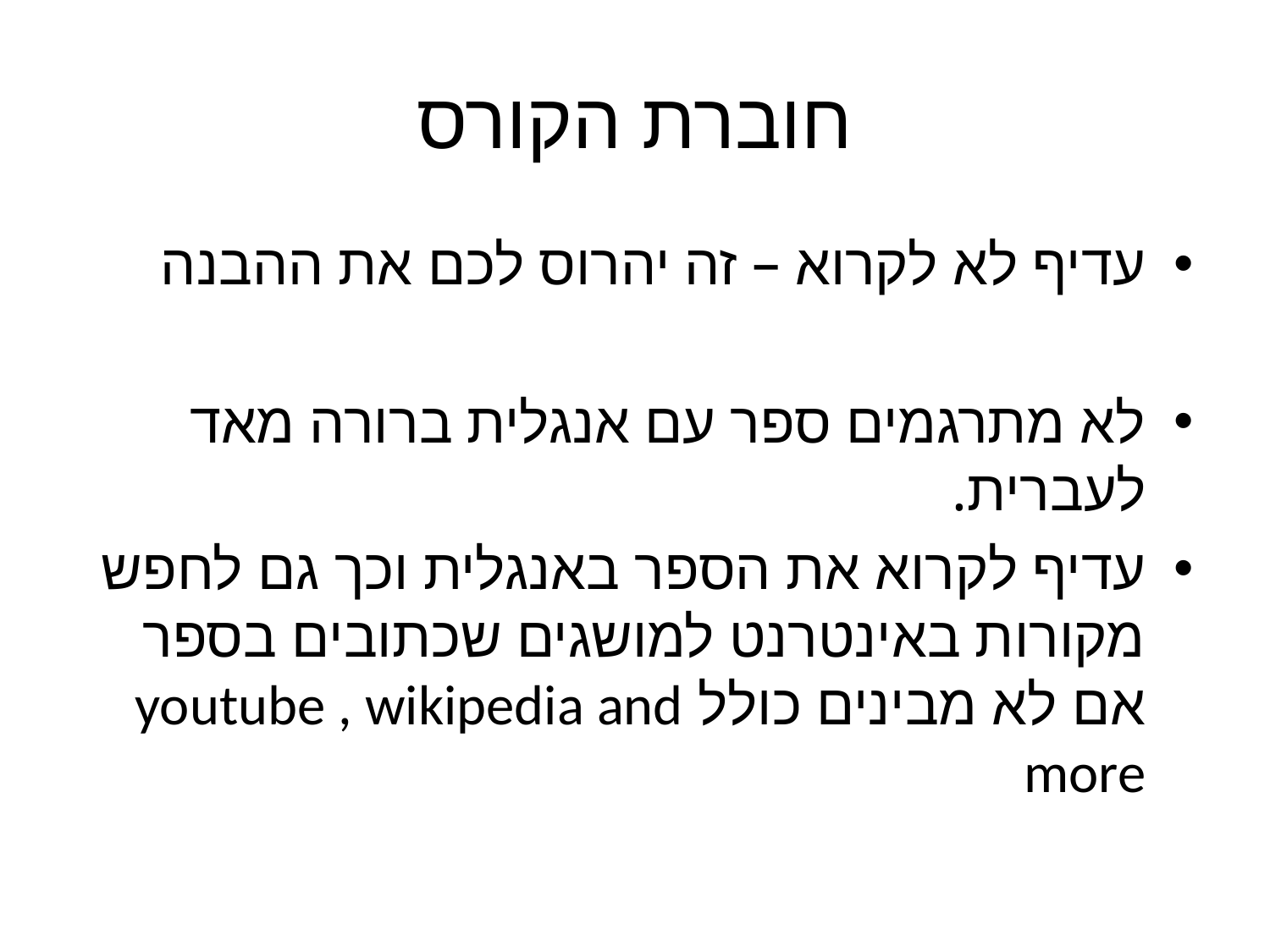

# חוברת הקורס
עדיף לא לקרוא – זה יהרוס לכם את ההבנה

לא מתרגמים ספר עם אנגלית ברורה מאד לעברית.
עדיף לקרוא את הספר באנגלית וכך גם לחפש מקורות באינטרנט למושגים שכתובים בספר אם לא מבינים כולל youtube , wikipedia and more